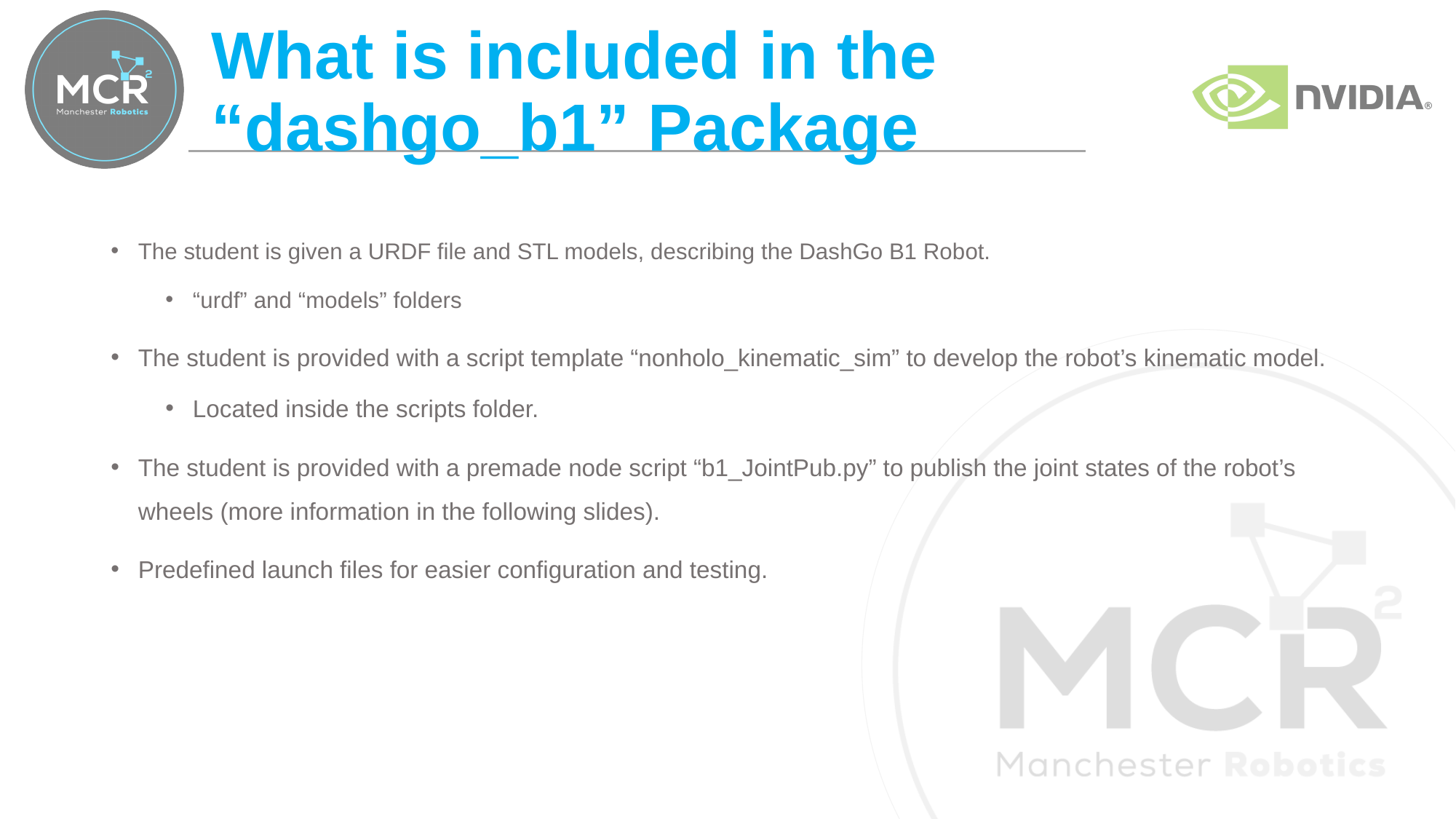

# What is included in the “dashgo_b1” Package
The student is given a URDF file and STL models, describing the DashGo B1 Robot.
“urdf” and “models” folders
The student is provided with a script template “nonholo_kinematic_sim” to develop the robot’s kinematic model.
Located inside the scripts folder.
The student is provided with a premade node script “b1_JointPub.py” to publish the joint states of the robot’s wheels (more information in the following slides).
Predefined launch files for easier configuration and testing.